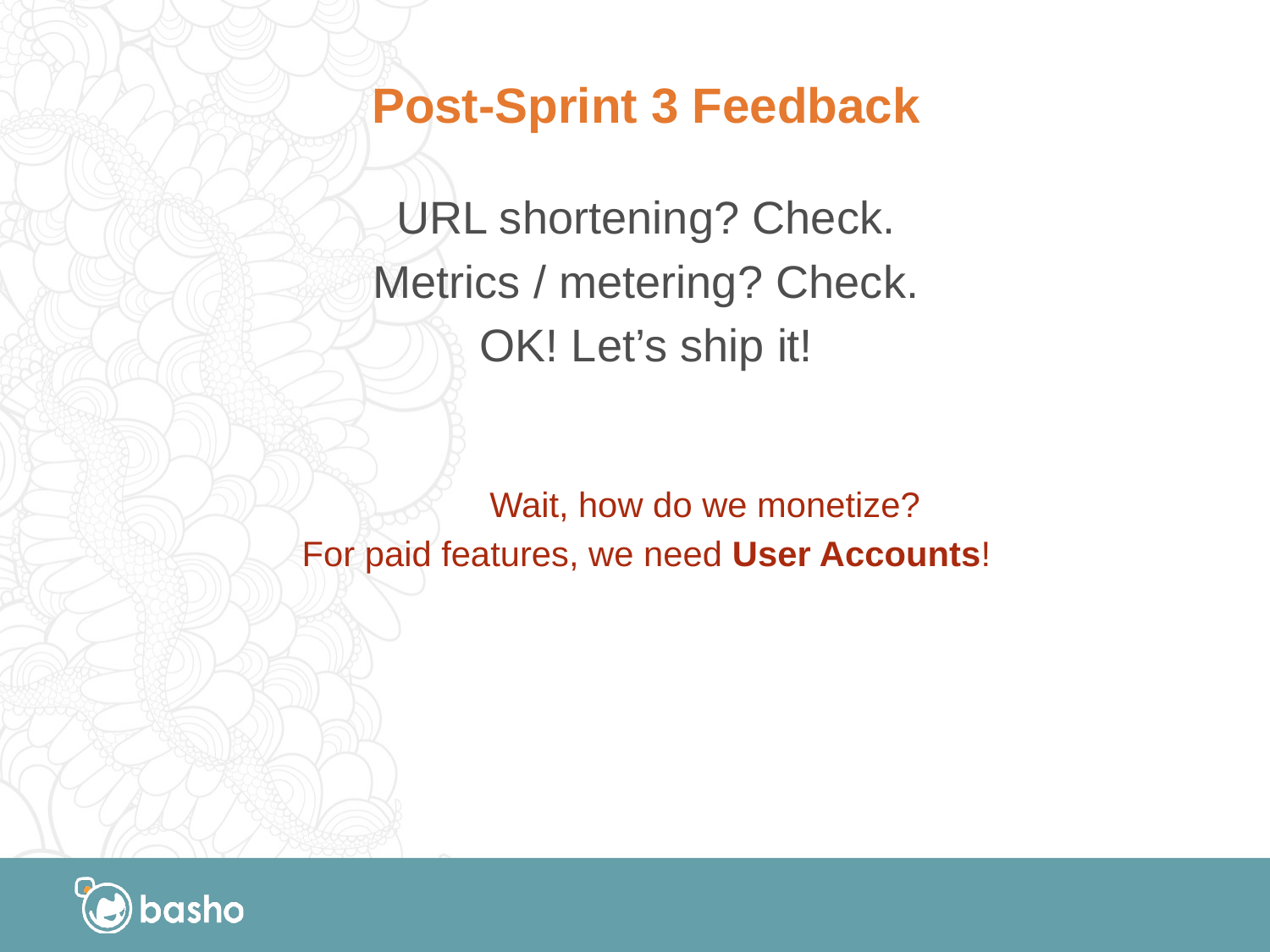

# Post-Sprint 3 Feedback
URL shortening? Check.
Metrics / metering? Check.
OK! Let’s ship it!

	Wait, how do we monetize?
For paid features, we need User Accounts!